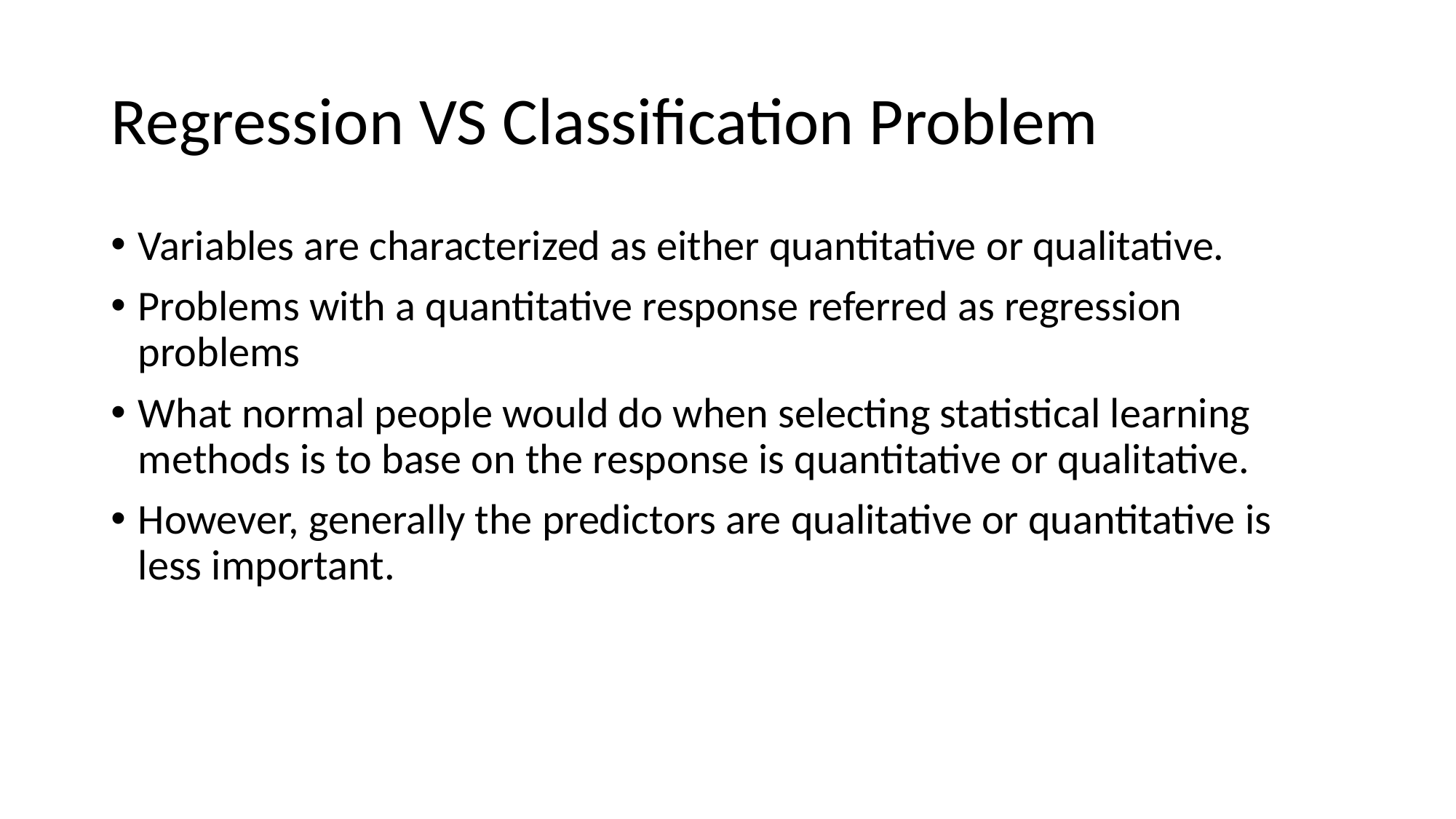

# Regression VS Classification Problem
Variables are characterized as either quantitative or qualitative.
Problems with a quantitative response referred as regression problems
What normal people would do when selecting statistical learning methods is to base on the response is quantitative or qualitative.
However, generally the predictors are qualitative or quantitative is less important.